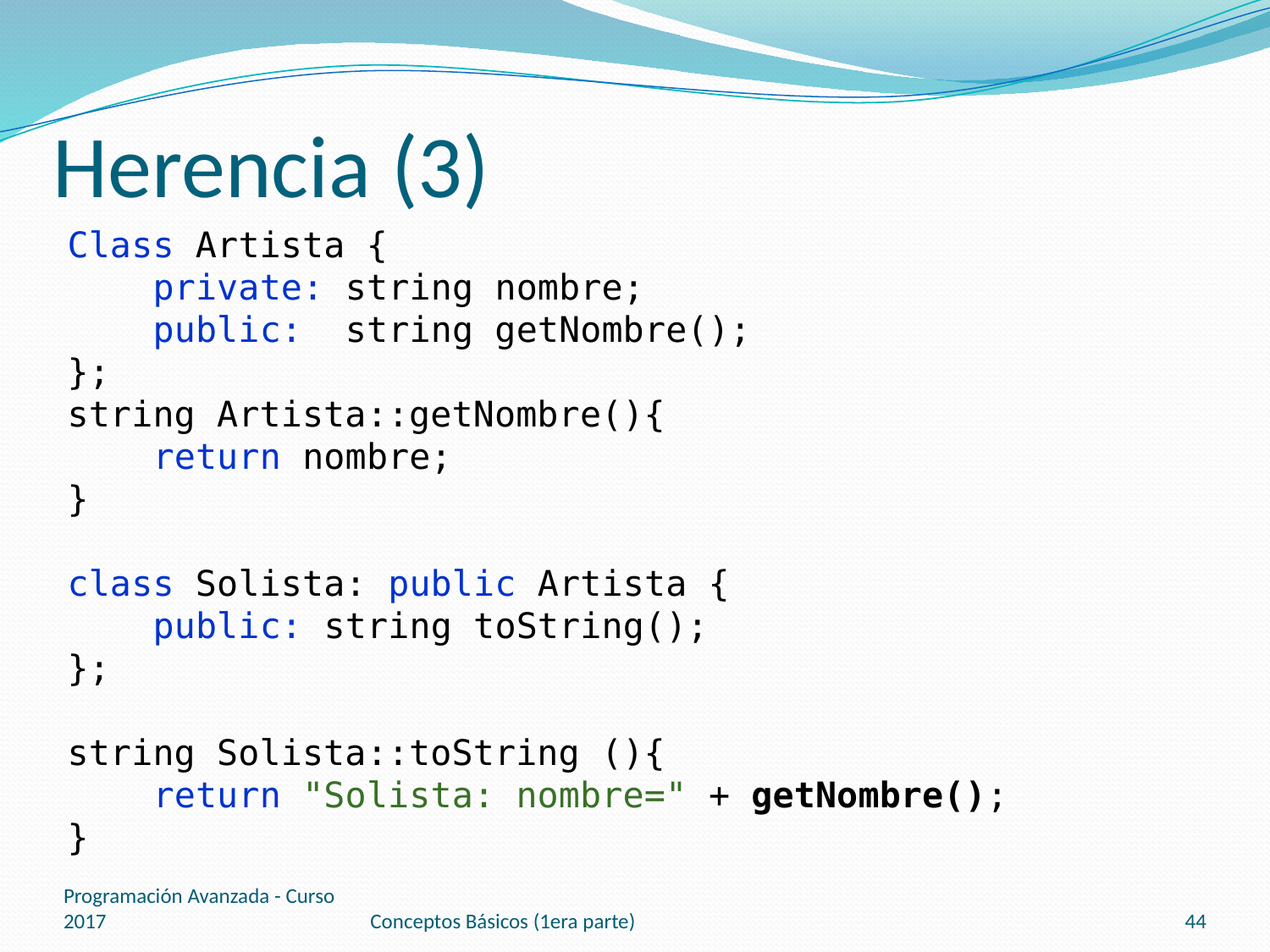

# Herencia (3)
Class Artista {
    private: string nombre;
    public:  string getNombre();
};
string Artista::getNombre(){
    return nombre;
}

class Solista: public Artista {
    public: string toString();
};

string Solista::toString (){
    return "Solista: nombre=" + getNombre();
}
Programación Avanzada - Curso 2017
Conceptos Básicos (1era parte)
44